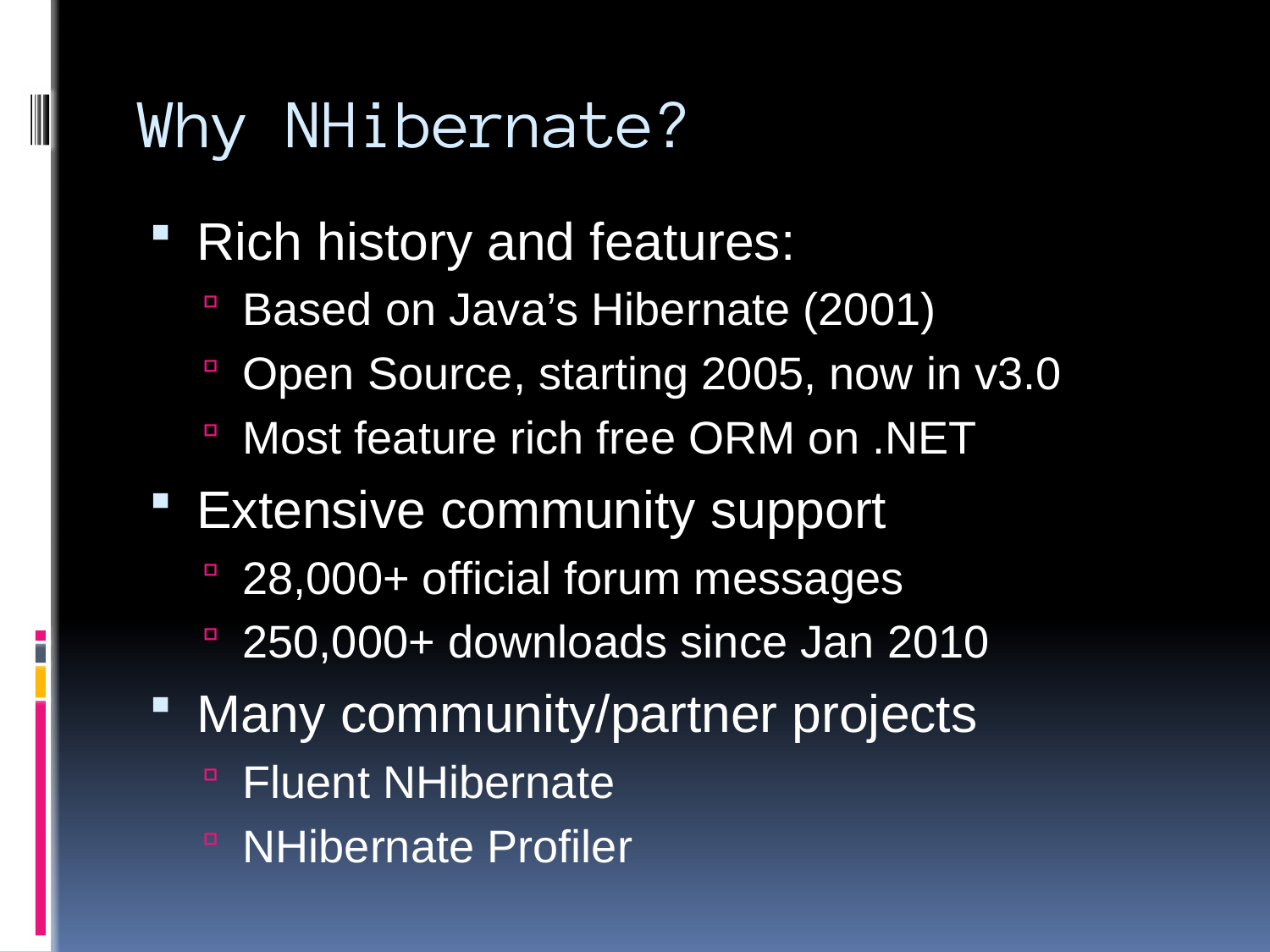

# Why NHibernate?
Rich history and features:
Based on Java’s Hibernate (2001)
Open Source, starting 2005, now in v3.0
Most feature rich free ORM on .NET
Extensive community support
28,000+ official forum messages
250,000+ downloads since Jan 2010
Many community/partner projects
Fluent NHibernate
NHibernate Profiler